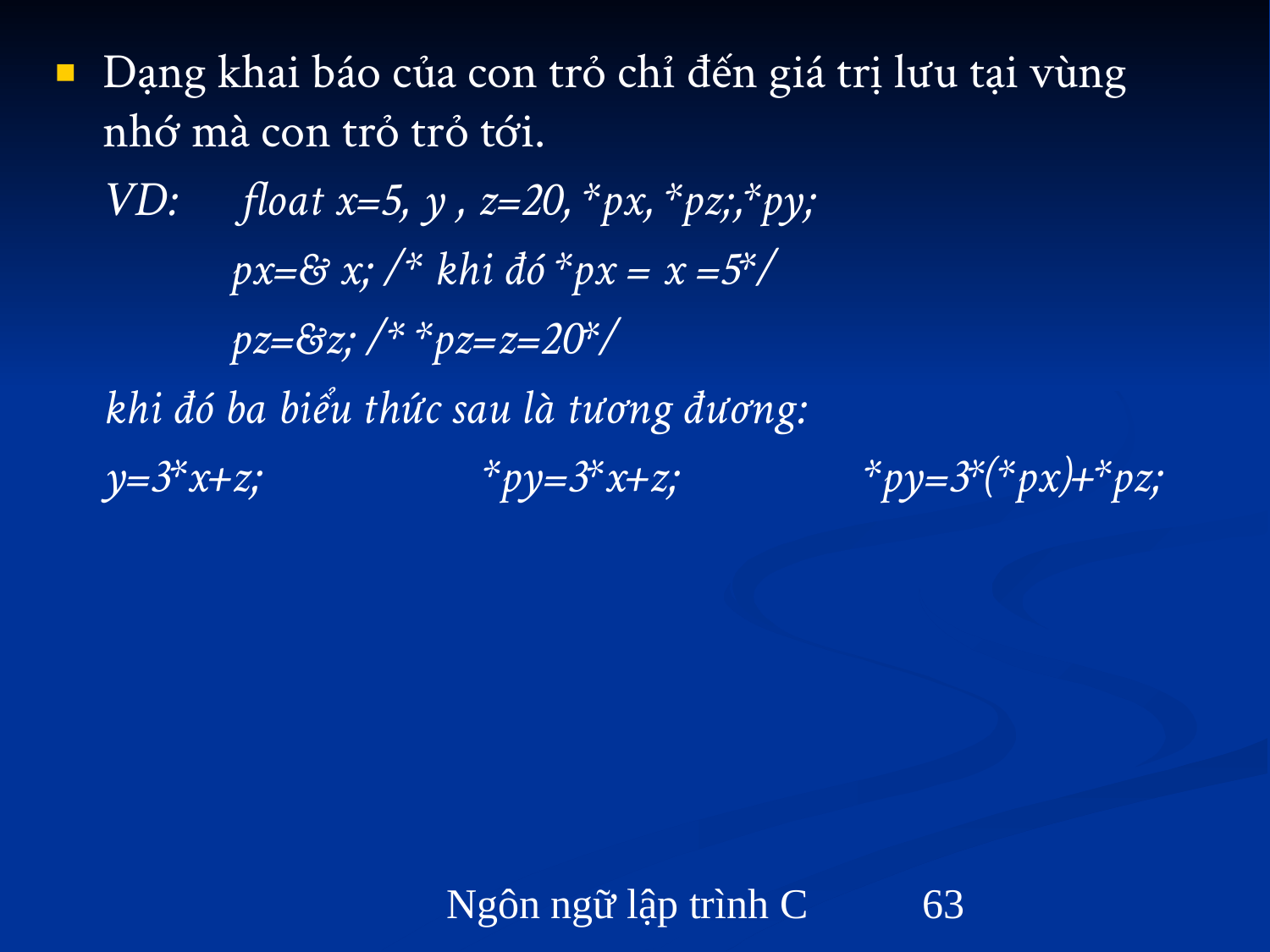

Dạng khai báo của con trỏ chỉ đến giá trị lưu tại vùng nhớ mà con trỏ trỏ tới.
	VD:	 float x=5, y , z=20, *px, *pz;,*py;
		px=& x; /* khi đó *px = x =5*/
		pz=&z; /* *pz=z=20*/
	khi đó ba biểu thức sau là tương đương:
	y=3*x+z;		*py=3*x+z;		*py=3*(*px)+*pz;
Ngôn ngữ lập trình C
63